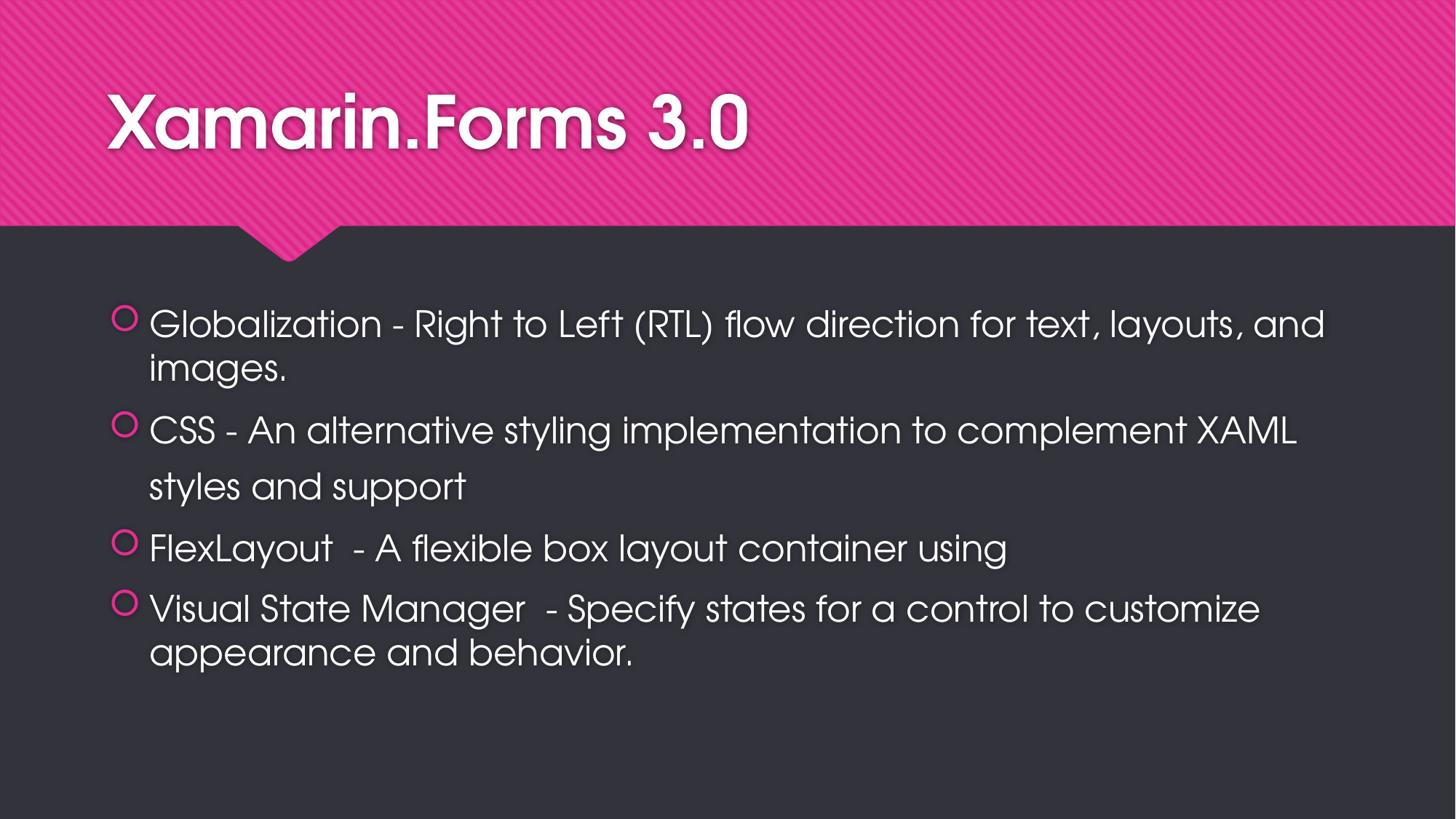

# Xamarin.Forms 3.0
Globalization - Right to Left (RTL) flow direction for text, layouts, and images.
CSS - An alternative styling implementation to complement XAML styles and support
FlexLayout  - A flexible box layout container using
Visual State Manager  - Specify states for a control to customize appearance and behavior.